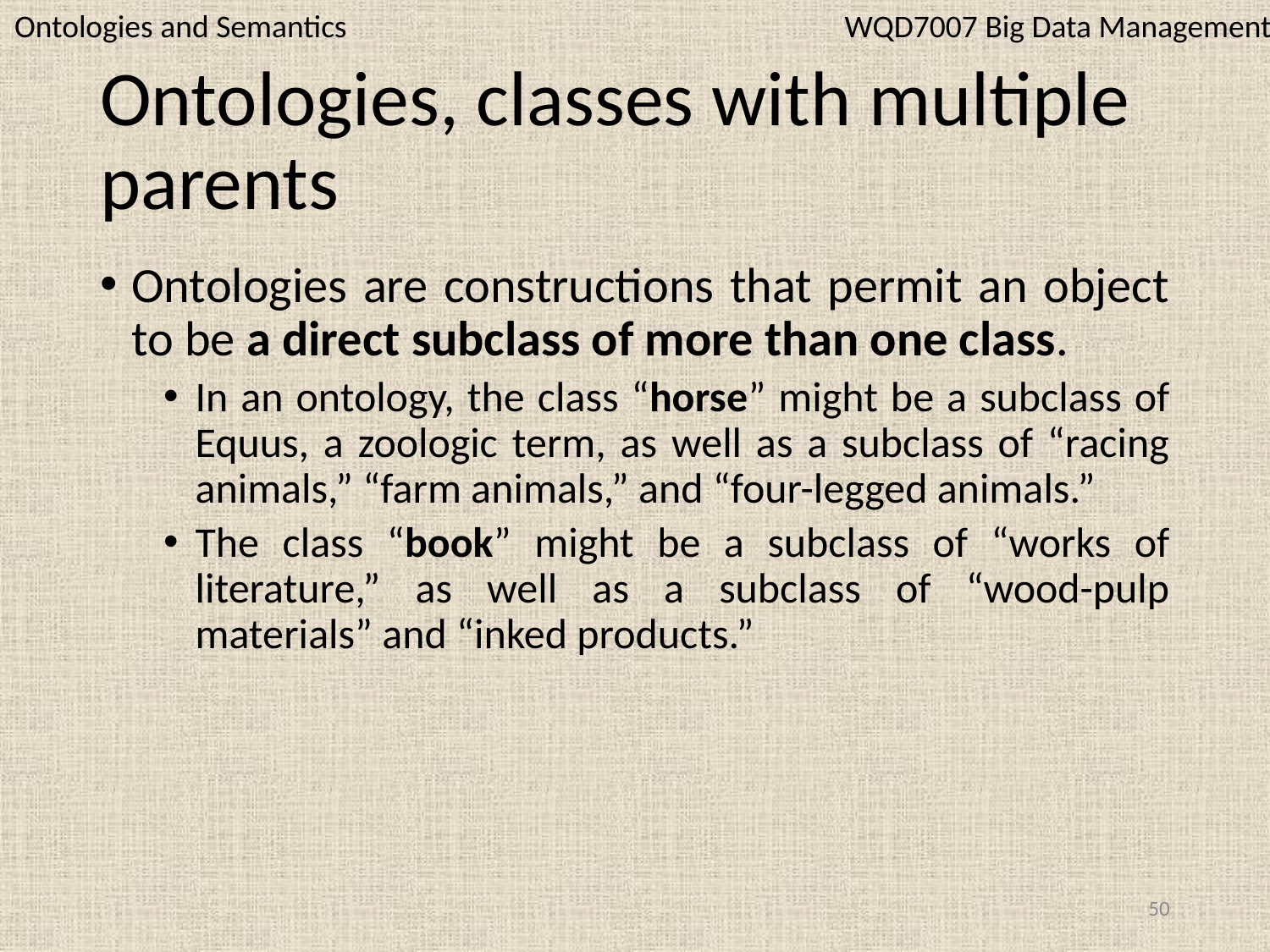

WQD7007 Big Data Management
Ontologies and Semantics
# Ontologies, classes with multiple parents
Ontologies are constructions that permit an object to be a direct subclass of more than one class.
In an ontology, the class “horse” might be a subclass of Equus, a zoologic term, as well as a subclass of “racing animals,” “farm animals,” and “four-legged animals.”
The class “book” might be a subclass of “works of literature,” as well as a subclass of “wood-pulp materials” and “inked products.”

50